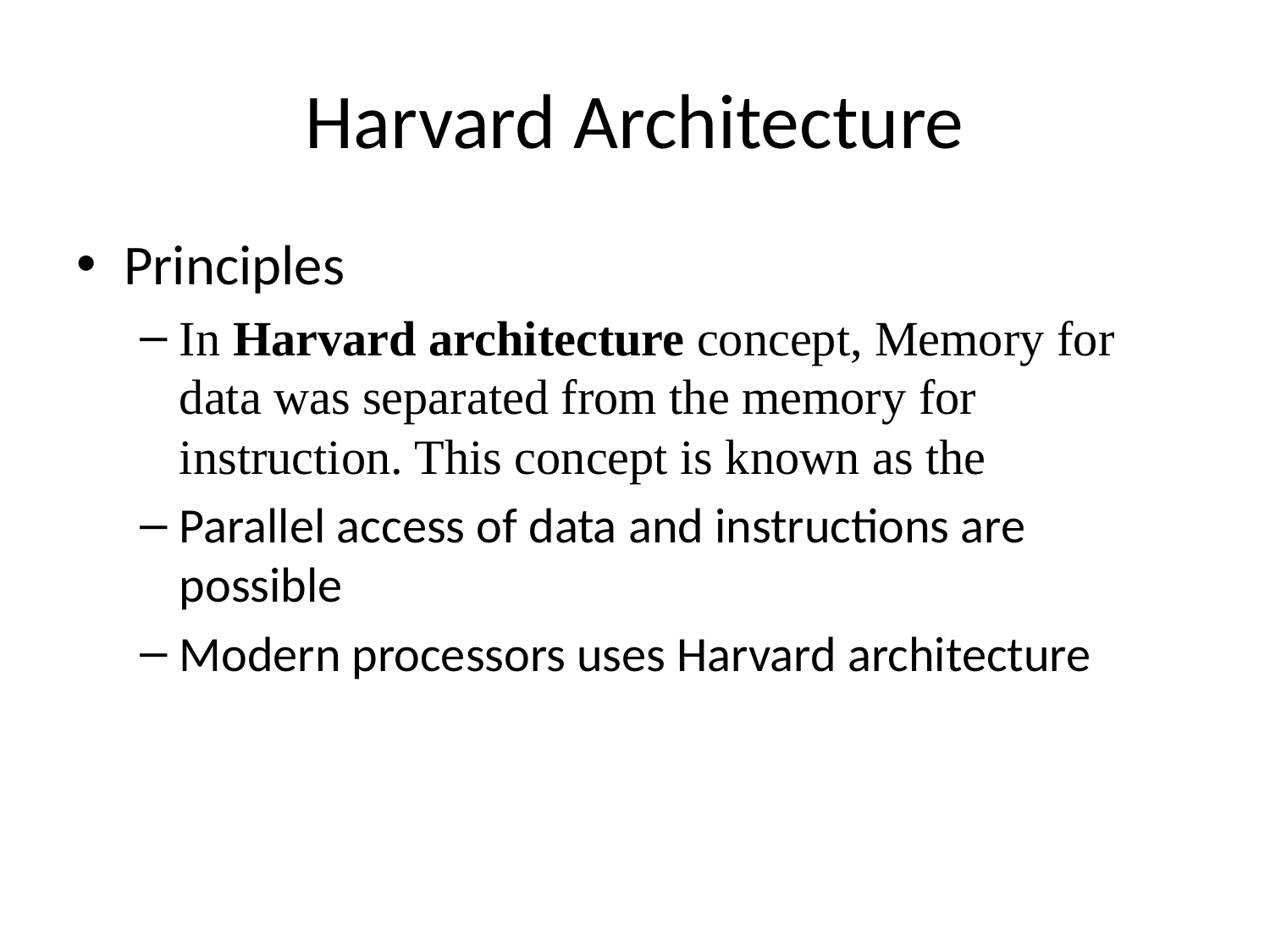

# Harvard Architecture
Principles
In Harvard architecture concept, Memory for data was separated from the memory for instruction. This concept is known as the
Parallel access of data and instructions are possible
Modern processors uses Harvard architecture